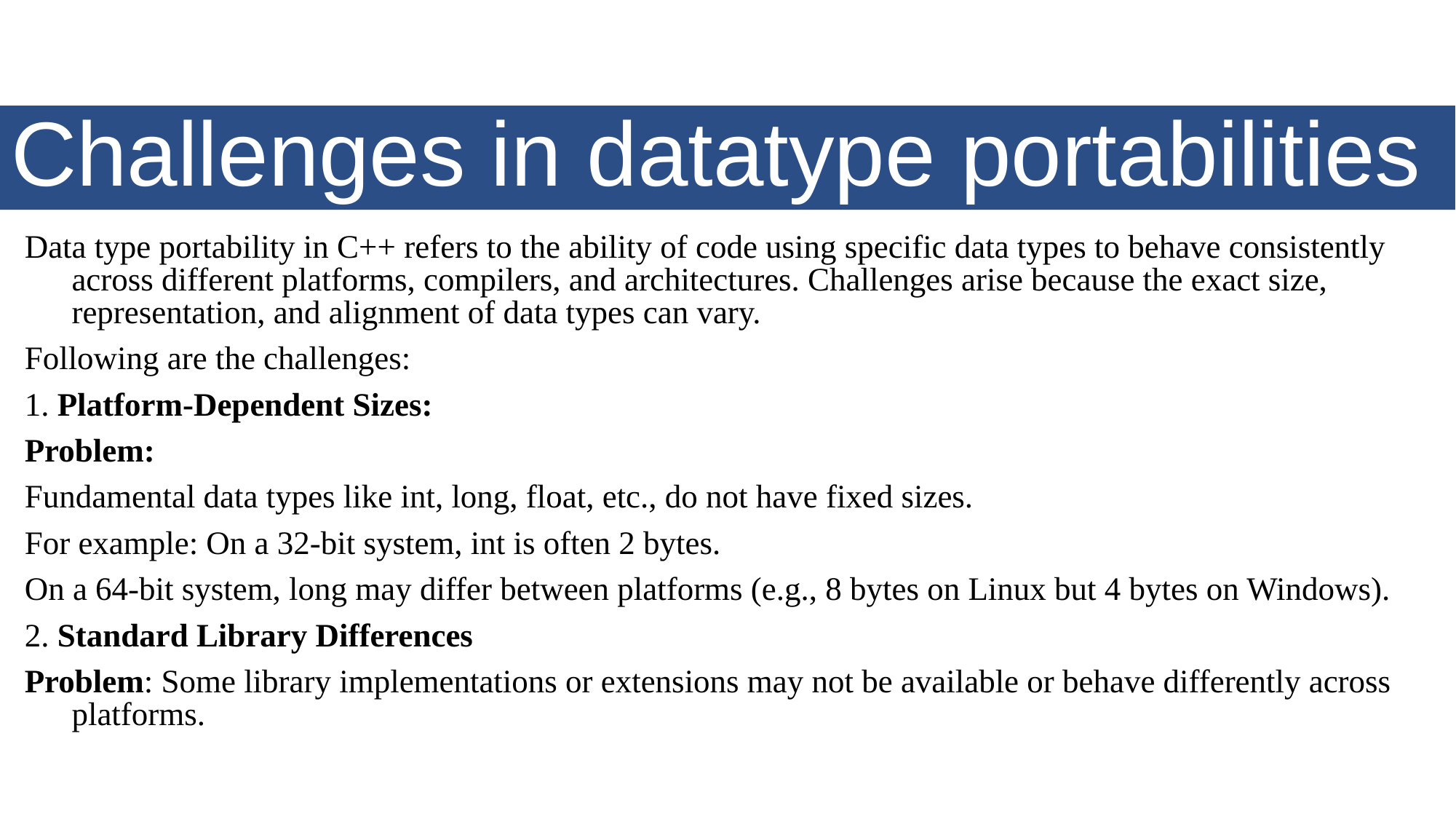

# Challenges in datatype portabilities
Data type portability in C++ refers to the ability of code using specific data types to behave consistently across different platforms, compilers, and architectures. Challenges arise because the exact size, representation, and alignment of data types can vary.
Following are the challenges:
1. Platform-Dependent Sizes:
Problem:
Fundamental data types like int, long, float, etc., do not have fixed sizes.
For example: On a 32-bit system, int is often 2 bytes.
On a 64-bit system, long may differ between platforms (e.g., 8 bytes on Linux but 4 bytes on Windows).
2. Standard Library Differences
Problem: Some library implementations or extensions may not be available or behave differently across platforms.